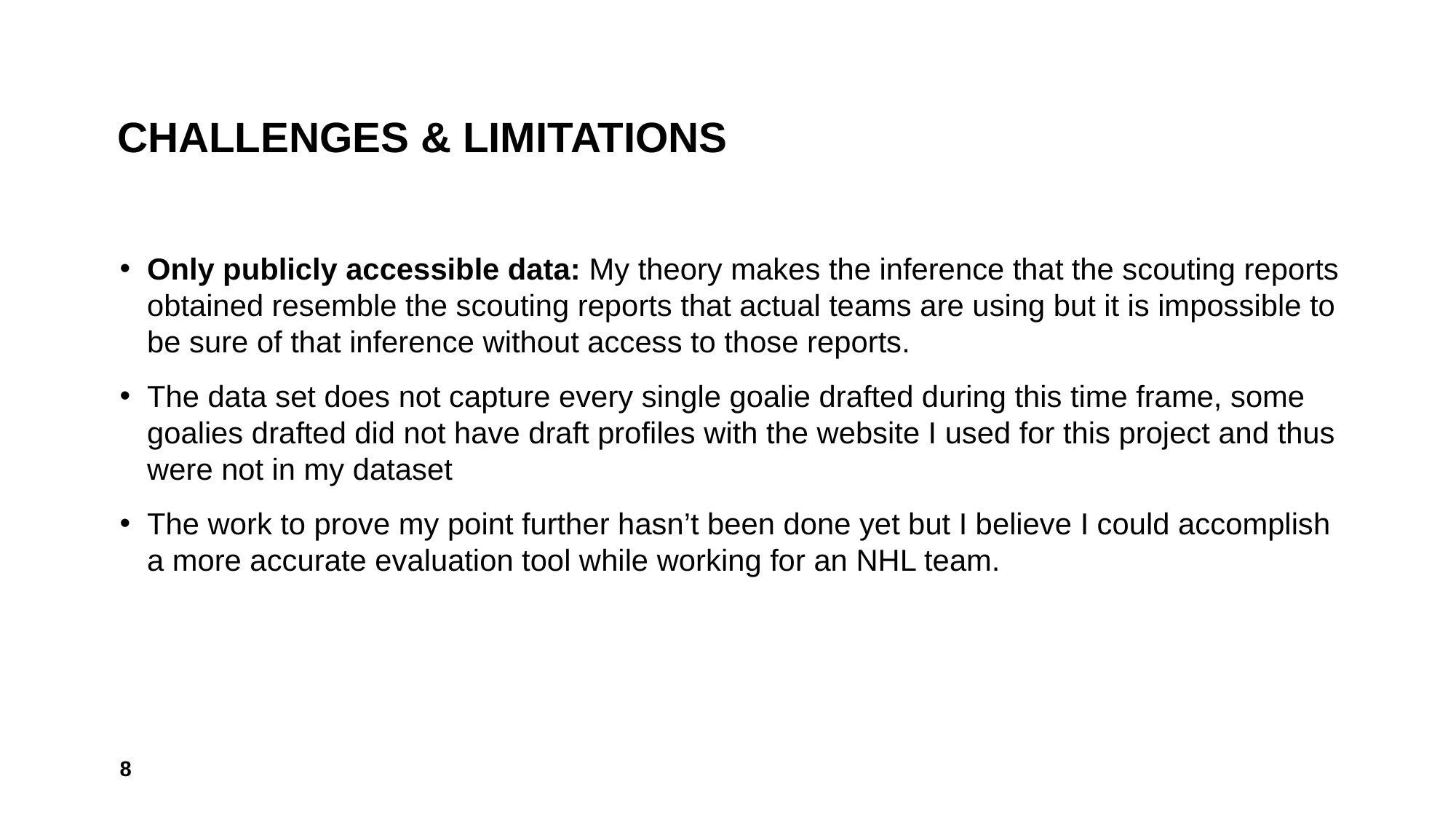

# Challenges & limitations
Only publicly accessible data: My theory makes the inference that the scouting reports obtained resemble the scouting reports that actual teams are using but it is impossible to be sure of that inference without access to those reports.
The data set does not capture every single goalie drafted during this time frame, some goalies drafted did not have draft profiles with the website I used for this project and thus were not in my dataset
The work to prove my point further hasn’t been done yet but I believe I could accomplish a more accurate evaluation tool while working for an NHL team.

8